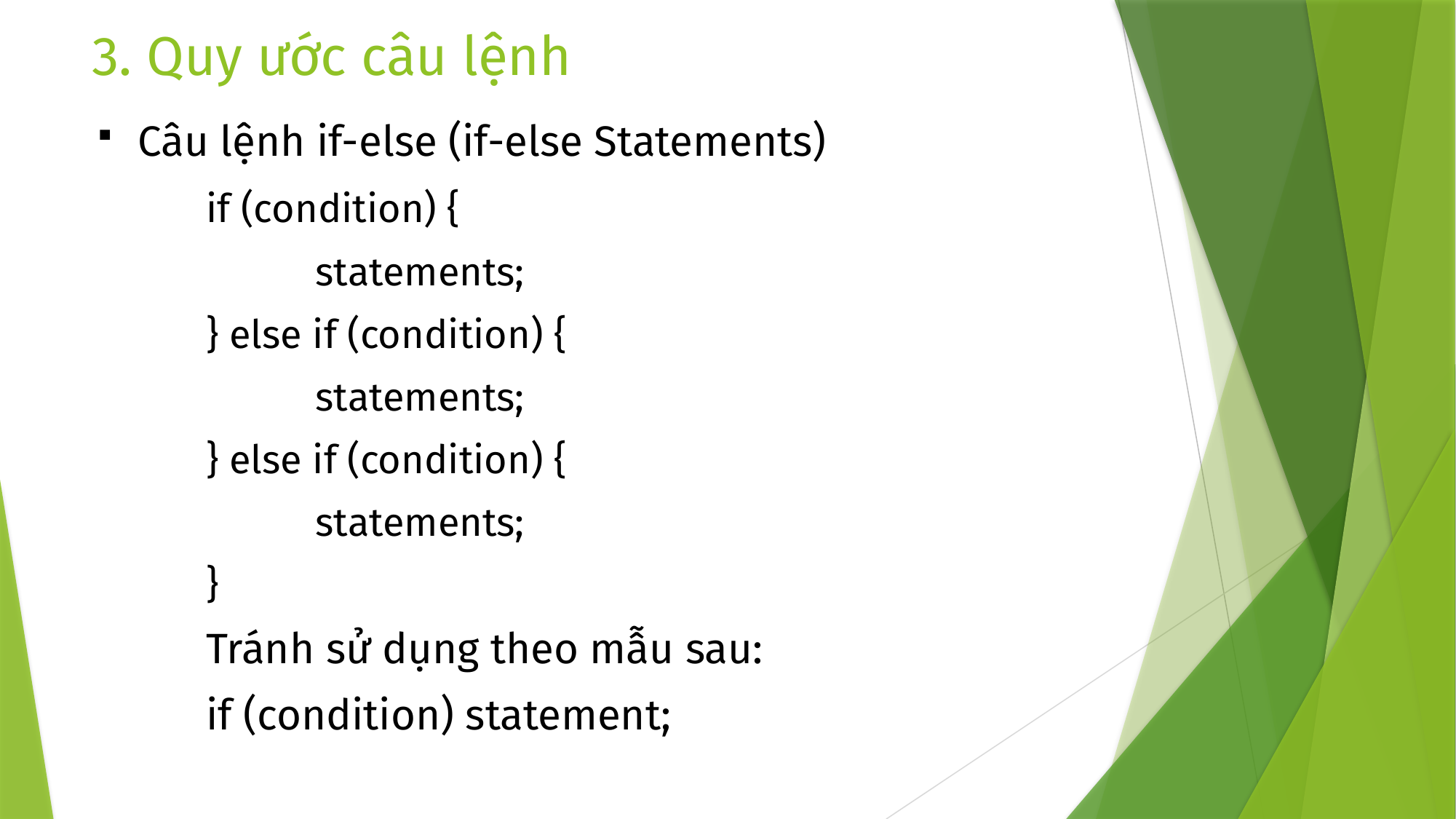

# 3. Quy ước câu lệnh
Câu lệnh if-else (if-else Statements)
	if (condition) {
		statements;
	} else if (condition) {
		statements;
	} else if (condition) {
		statements;
	}
	Tránh sử dụng theo mẫu sau:
	if (condition) statement;